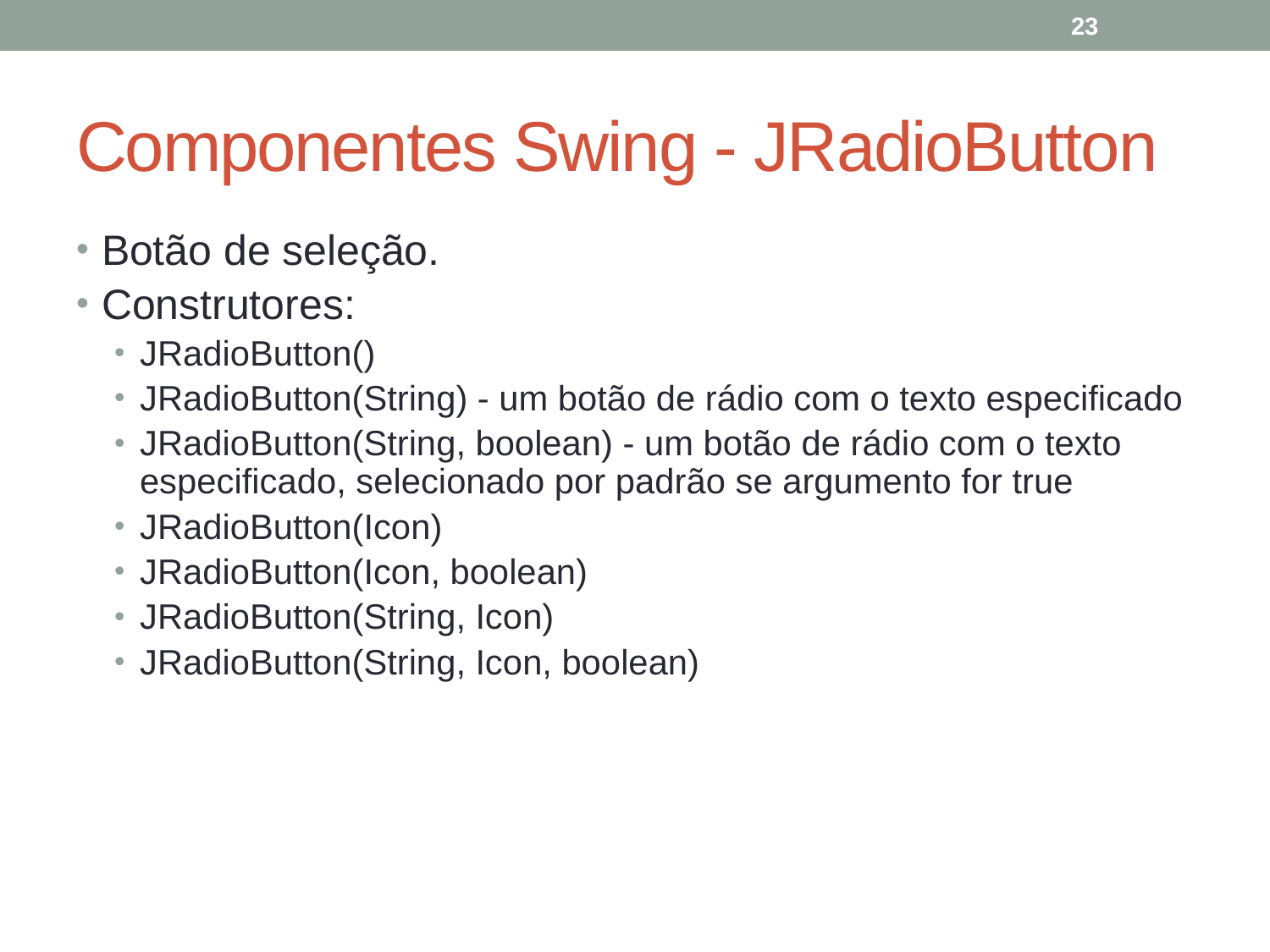

23
# Componentes Swing - JRadioButton
Botão de seleção.
Construtores:
JRadioButton()
JRadioButton(String) - um botão de rádio com o texto especificado
JRadioButton(String, boolean) - um botão de rádio com o texto especificado, selecionado por padrão se argumento for true
JRadioButton(Icon)
JRadioButton(Icon, boolean)
JRadioButton(String, Icon)
JRadioButton(String, Icon, boolean)